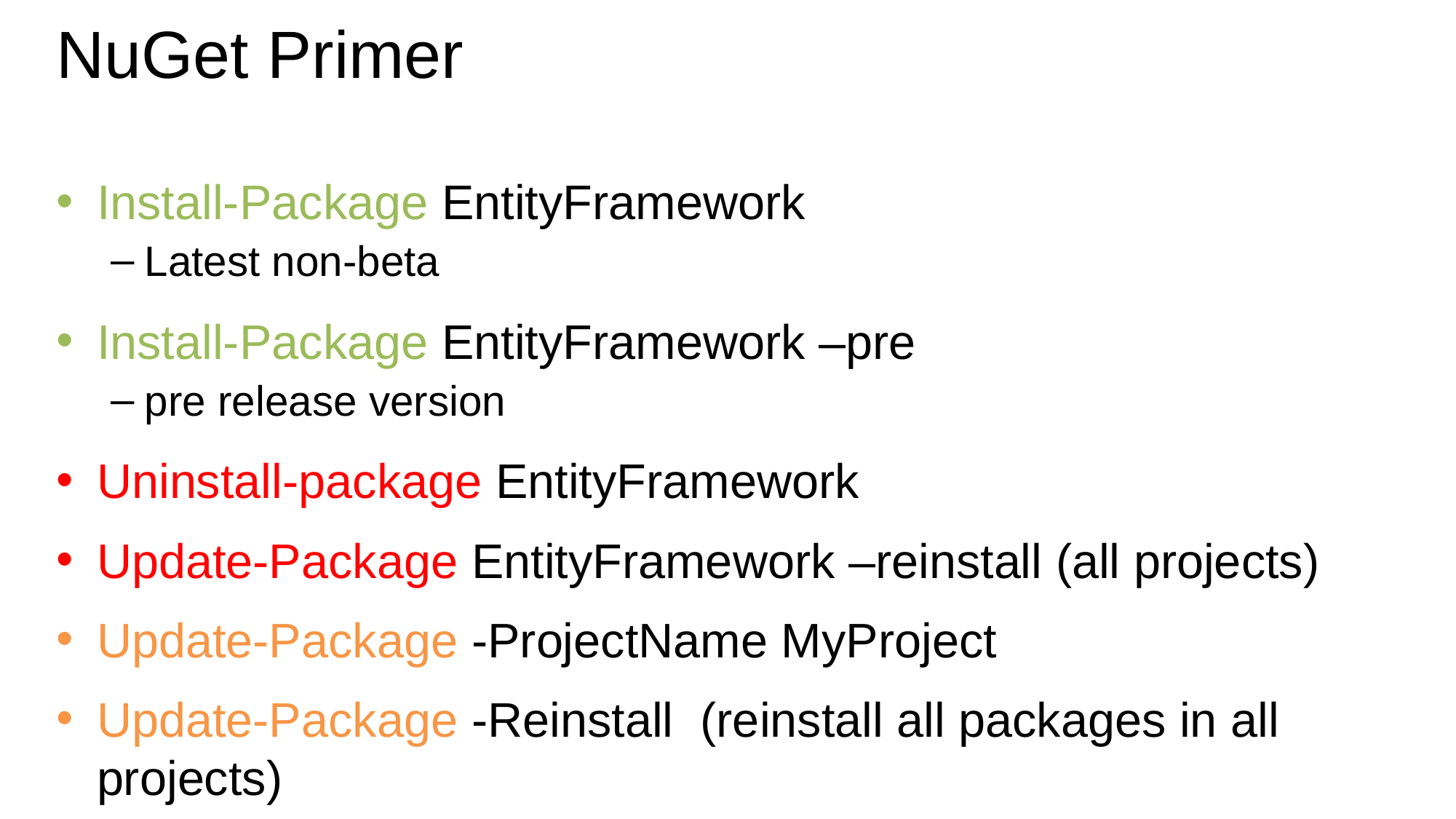

# NuGet Primer
Install-Package EntityFramework
Latest non-beta
Install-Package EntityFramework –pre
pre release version
Uninstall-package EntityFramework
Update-Package EntityFramework –reinstall (all projects)
Update-Package -ProjectName MyProject
Update-Package -Reinstall  (reinstall all packages in all projects)